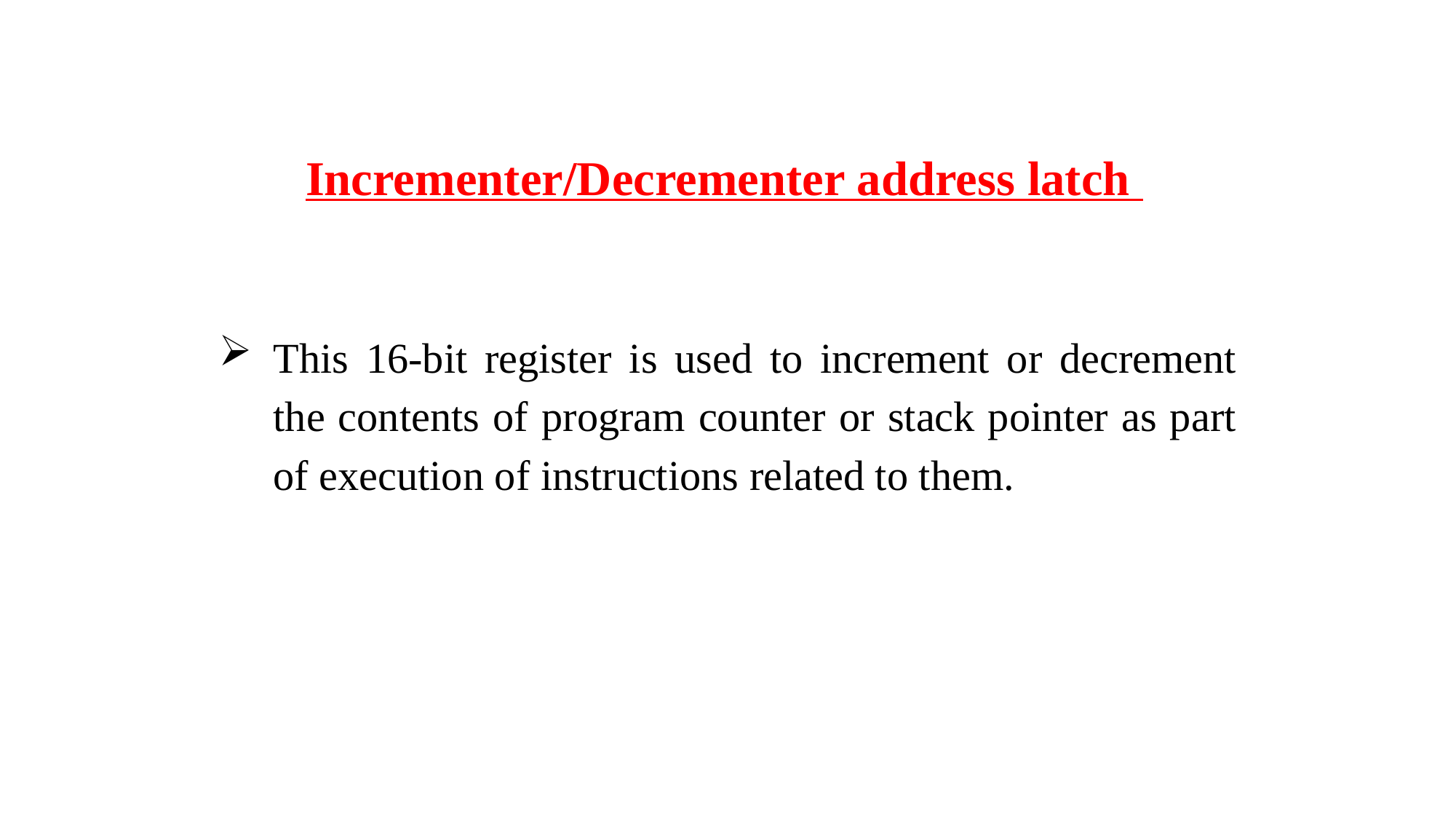

Incrementer/Decrementer address latch
This 16-bit register is used to increment or decrement the contents of program counter or stack pointer as part of execution of instructions related to them.